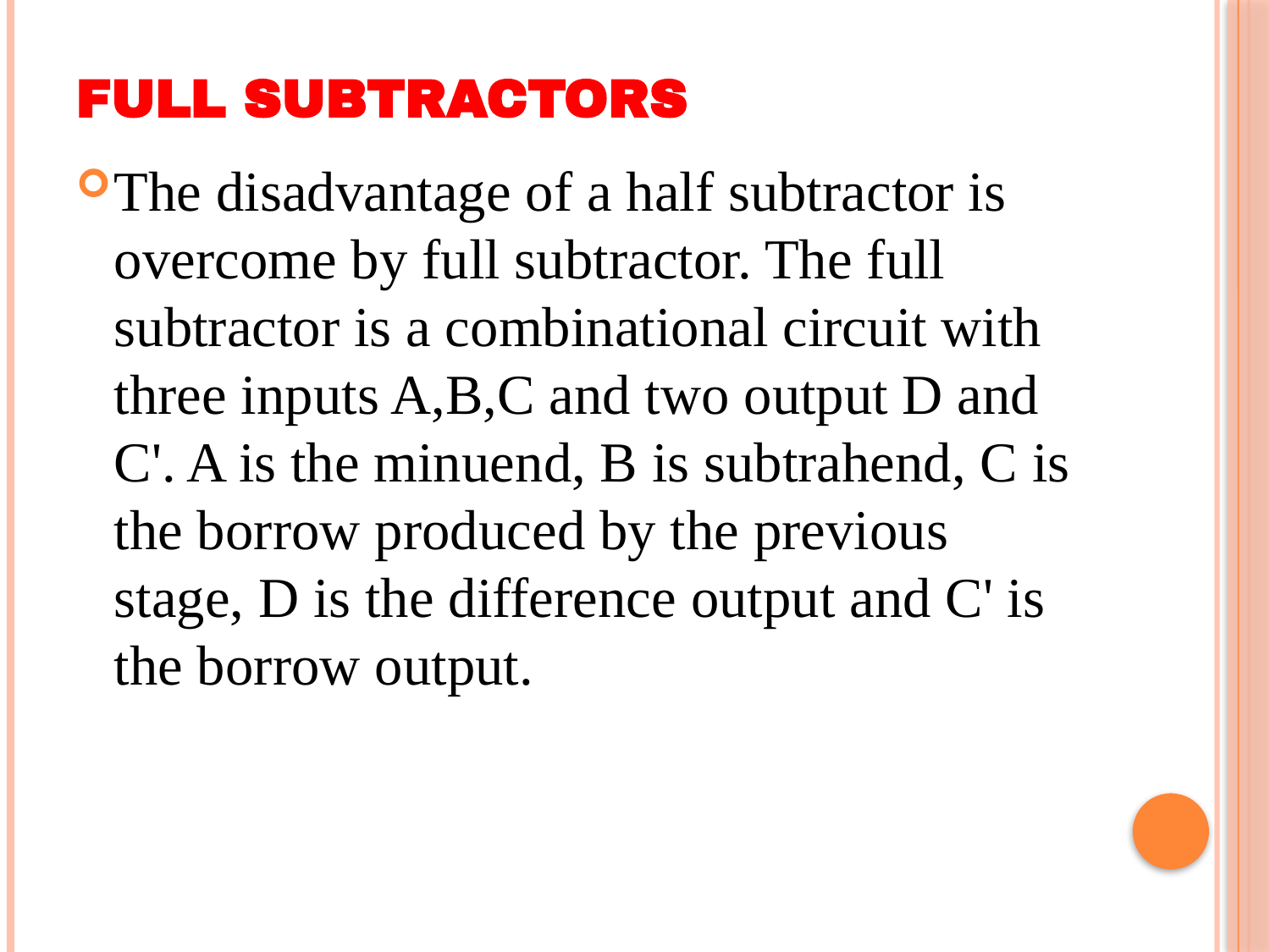

# Full Subtractors
The disadvantage of a half subtractor is overcome by full subtractor. The full subtractor is a combinational circuit with three inputs A,B,C and two output D and C'. A is the minuend, B is subtrahend, C is the borrow produced by the previous stage, D is the difference output and C' is the borrow output.